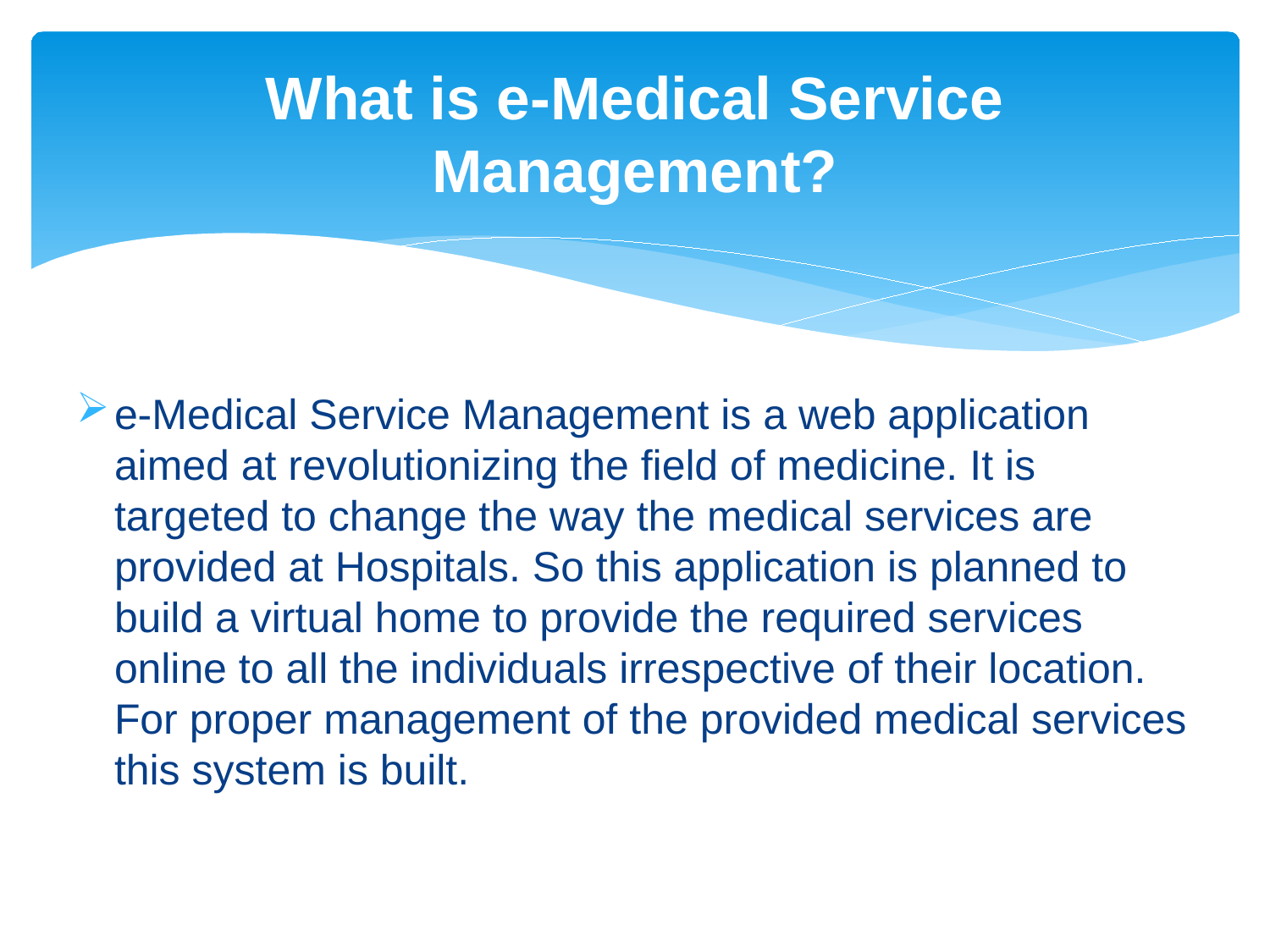

# What is e-Medical Service Management?
e-Medical Service Management is a web application aimed at revolutionizing the field of medicine. It is targeted to change the way the medical services are provided at Hospitals. So this application is planned to build a virtual home to provide the required services online to all the individuals irrespective of their location. For proper management of the provided medical services this system is built.